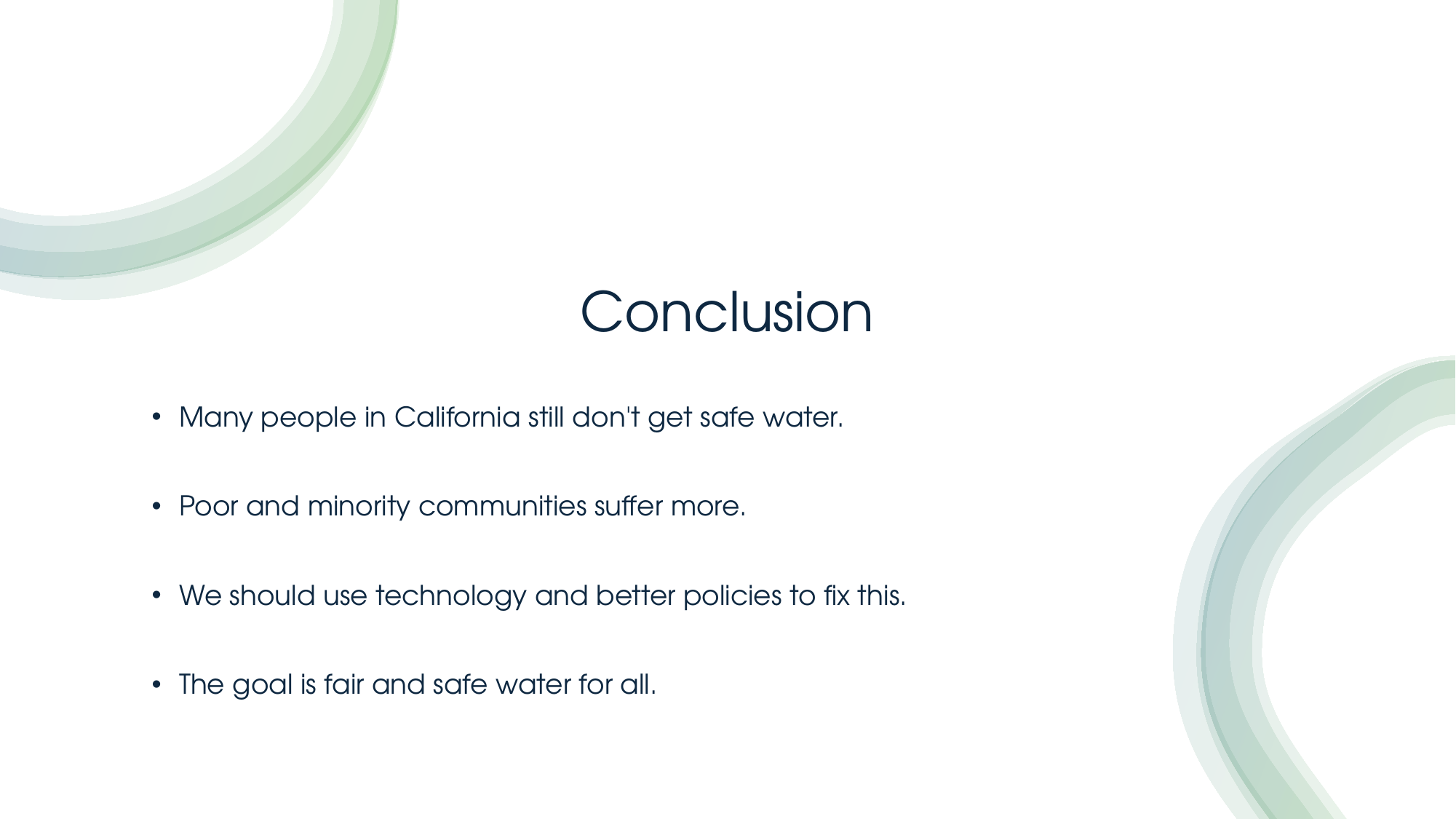

# Conclusion
Many people in California still don't get safe water.

Poor and minority communities suffer more.

We should use technology and better policies to fix this.

The goal is fair and safe water for all.